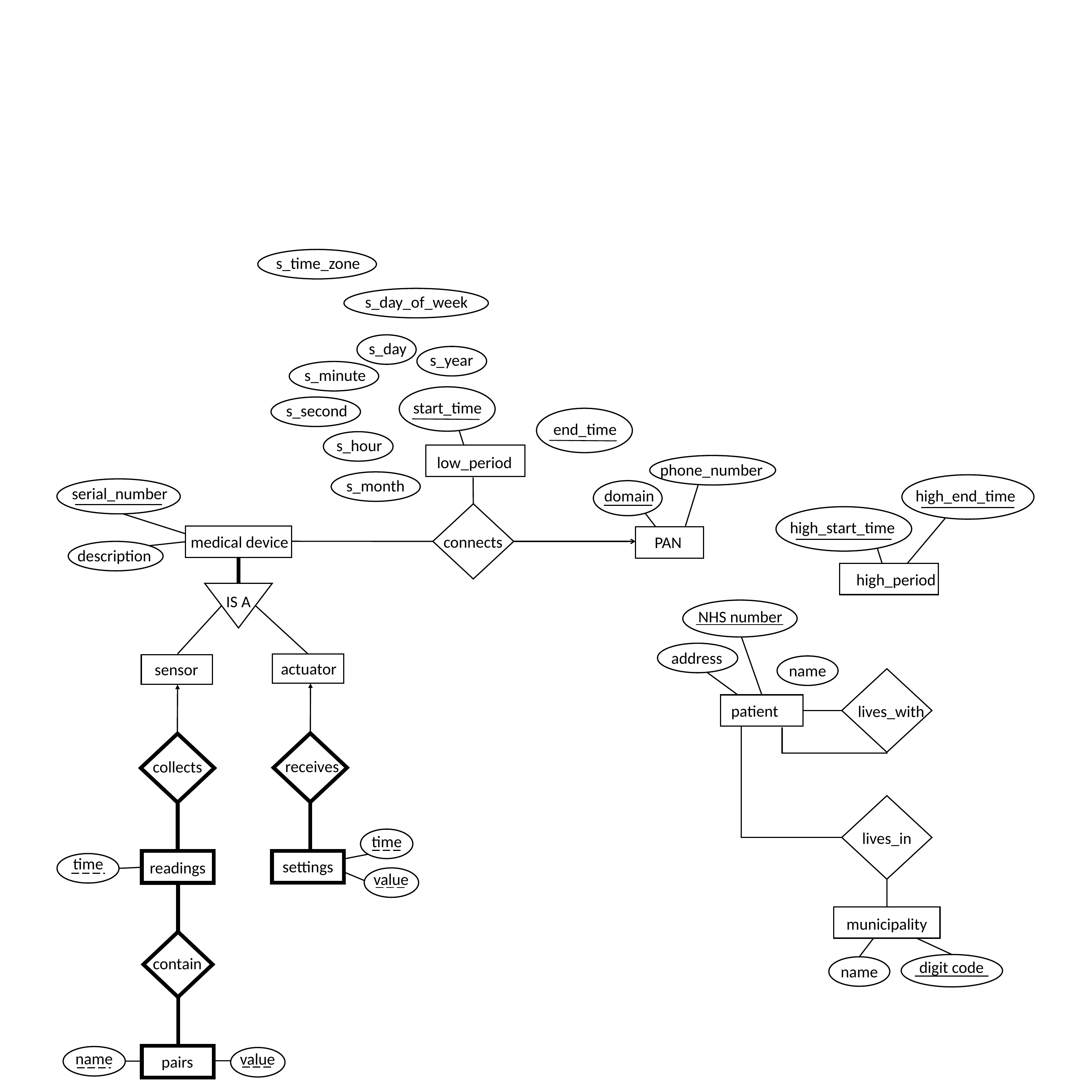

s_time_zone

s_day_of_week

s_day

s_year

s_minute

start_time

s_second

end_time

s_hour

low_period

phone_number

s_month

high_end_time

serial_number

domain

connects

high_start_time

medical device

PAN

description

high_period

IS A

NHS number

address

actuator

sensor

name

lives_with

patient

receives

collects

lives_in
time

time

settings

readings
value

municipality

contain
digit code

name
name

pairs
value